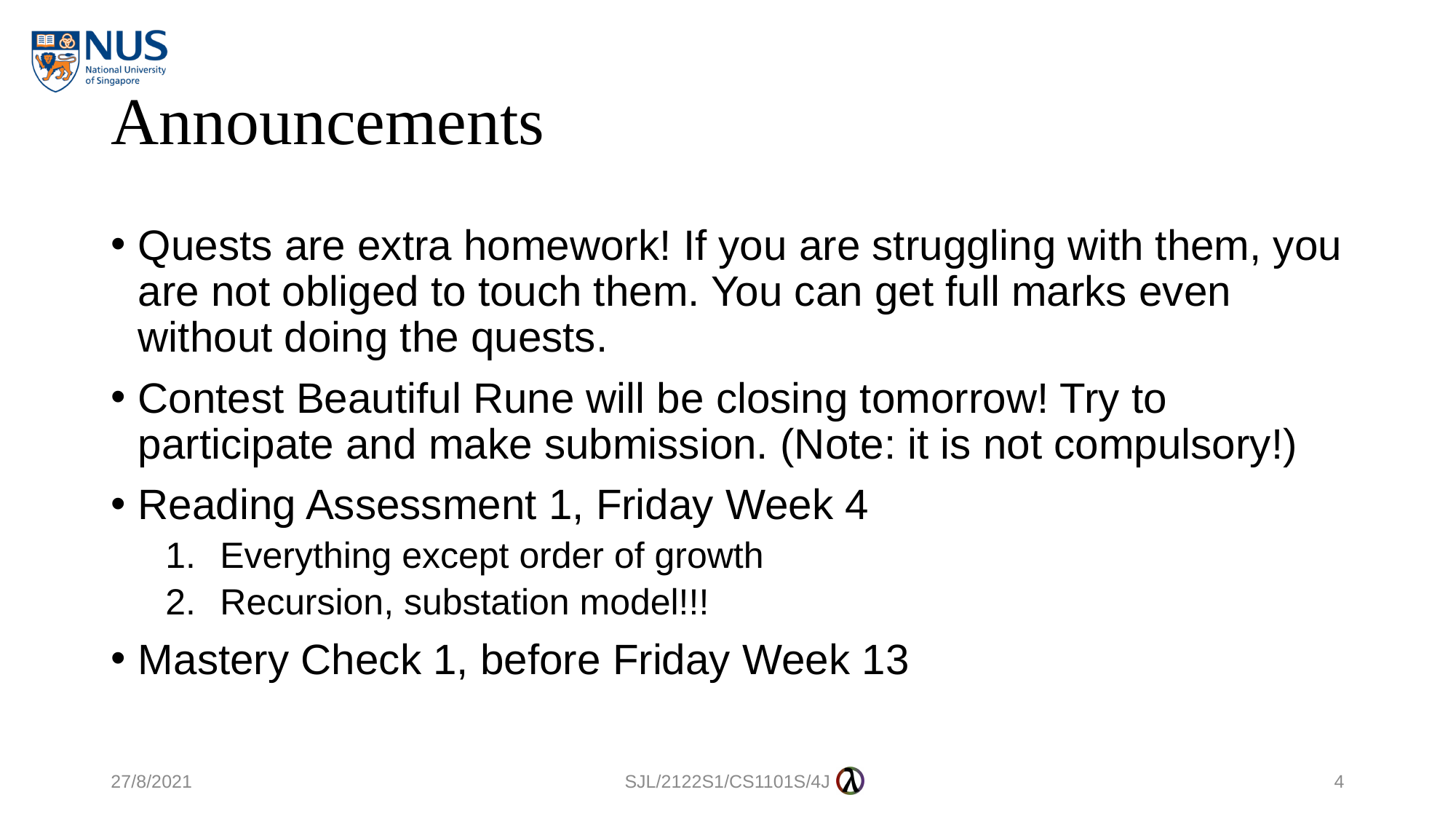

# Announcements
Quests are extra homework! If you are struggling with them, you are not obliged to touch them. You can get full marks even without doing the quests.
Contest Beautiful Rune will be closing tomorrow! Try to participate and make submission. (Note: it is not compulsory!)
Reading Assessment 1, Friday Week 4
Everything except order of growth
Recursion, substation model!!!
Mastery Check 1, before Friday Week 13
27/8/2021
SJL/2122S1/CS1101S/4J
4